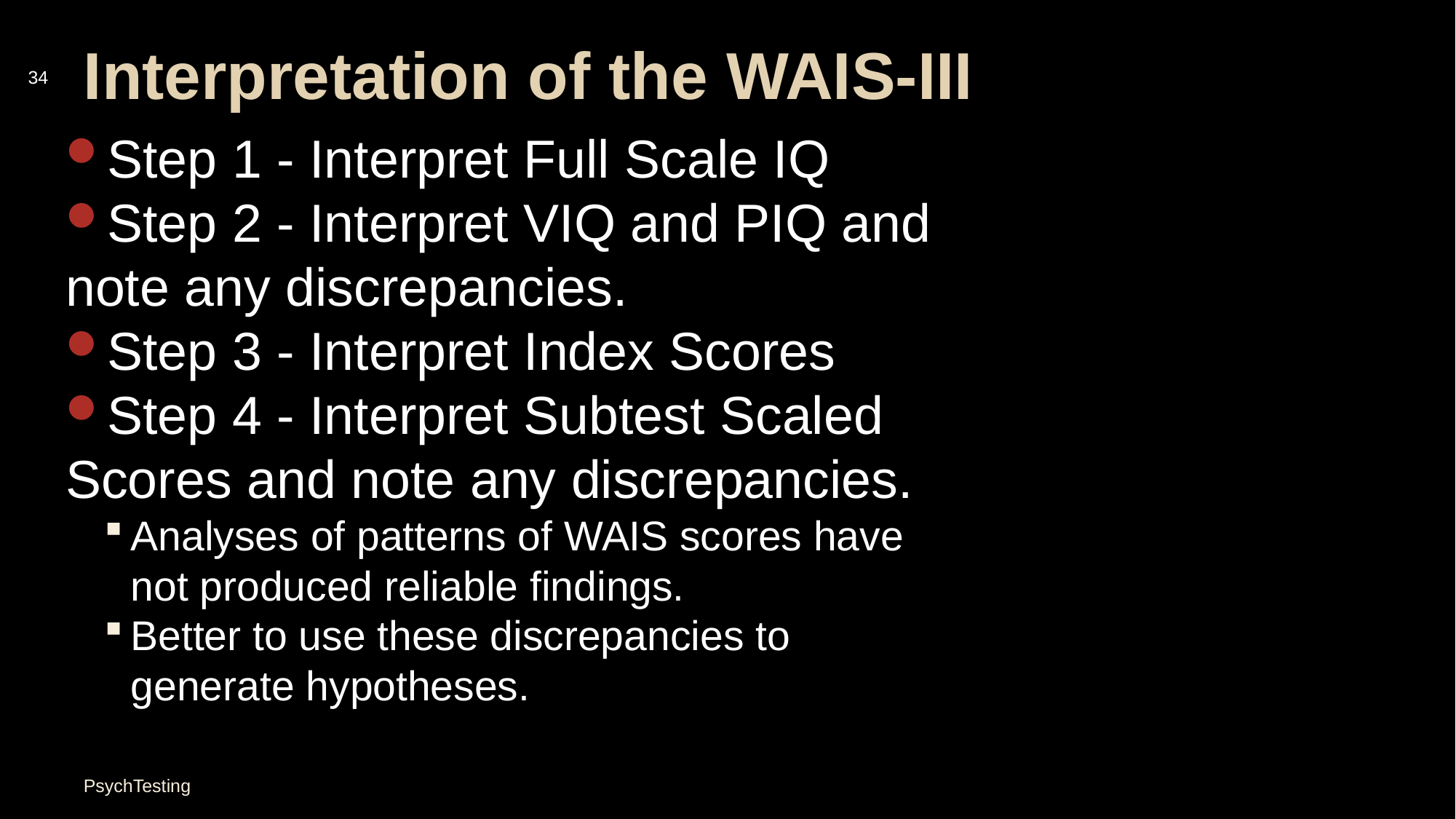

# Interpretation of the WAIS-III
34
Step 1 - Interpret Full Scale IQ
Step 2 - Interpret VIQ and PIQ and note any discrepancies.
Step 3 - Interpret Index Scores
Step 4 - Interpret Subtest Scaled Scores and note any discrepancies.
Analyses of patterns of WAIS scores have not produced reliable findings.
Better to use these discrepancies to generate hypotheses.

PsychTesting